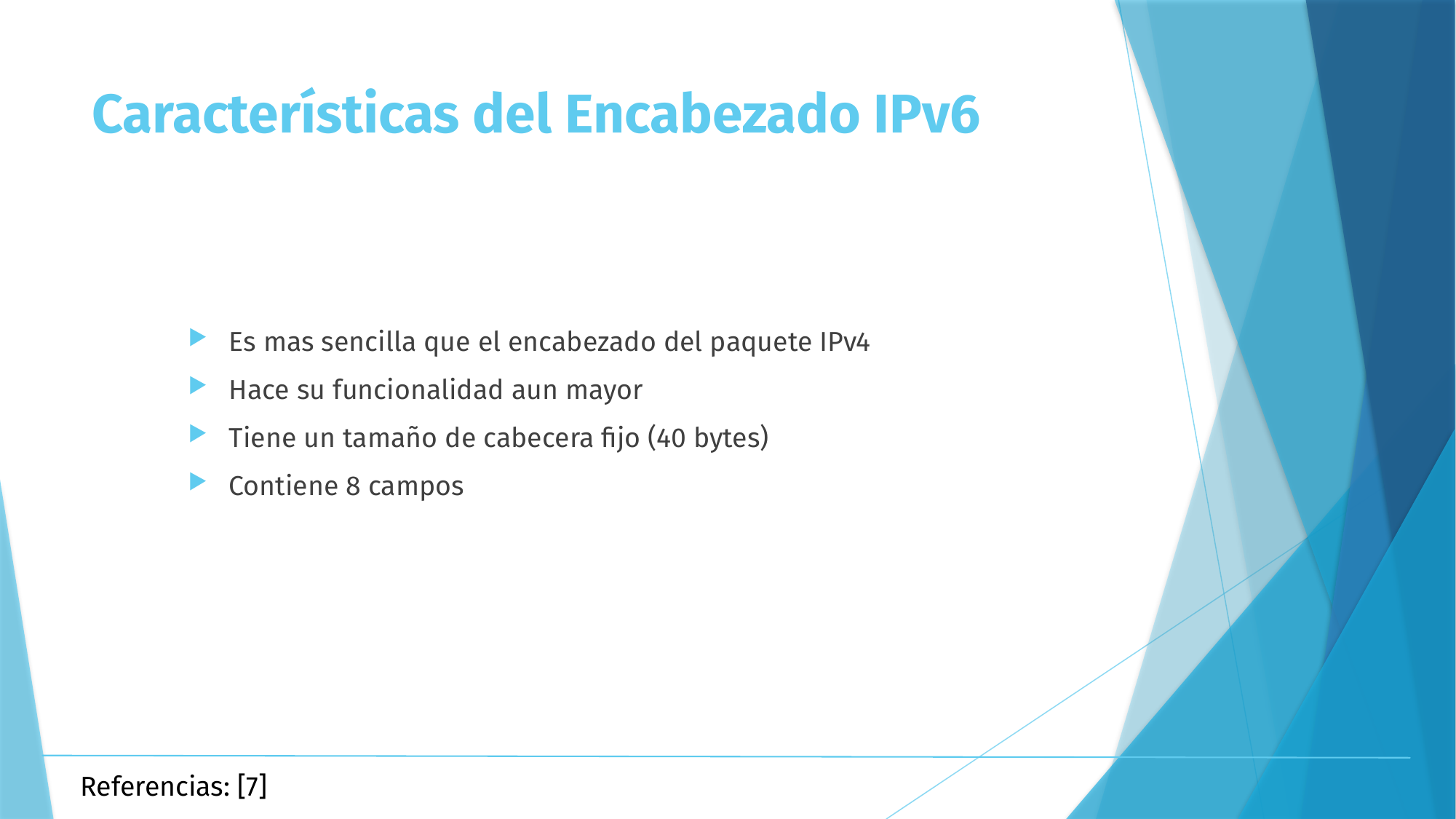

# Características del Encabezado IPv6
Es mas sencilla que el encabezado del paquete IPv4
Hace su funcionalidad aun mayor
Tiene un tamaño de cabecera fijo (40 bytes)
Contiene 8 campos
Referencias: [7]